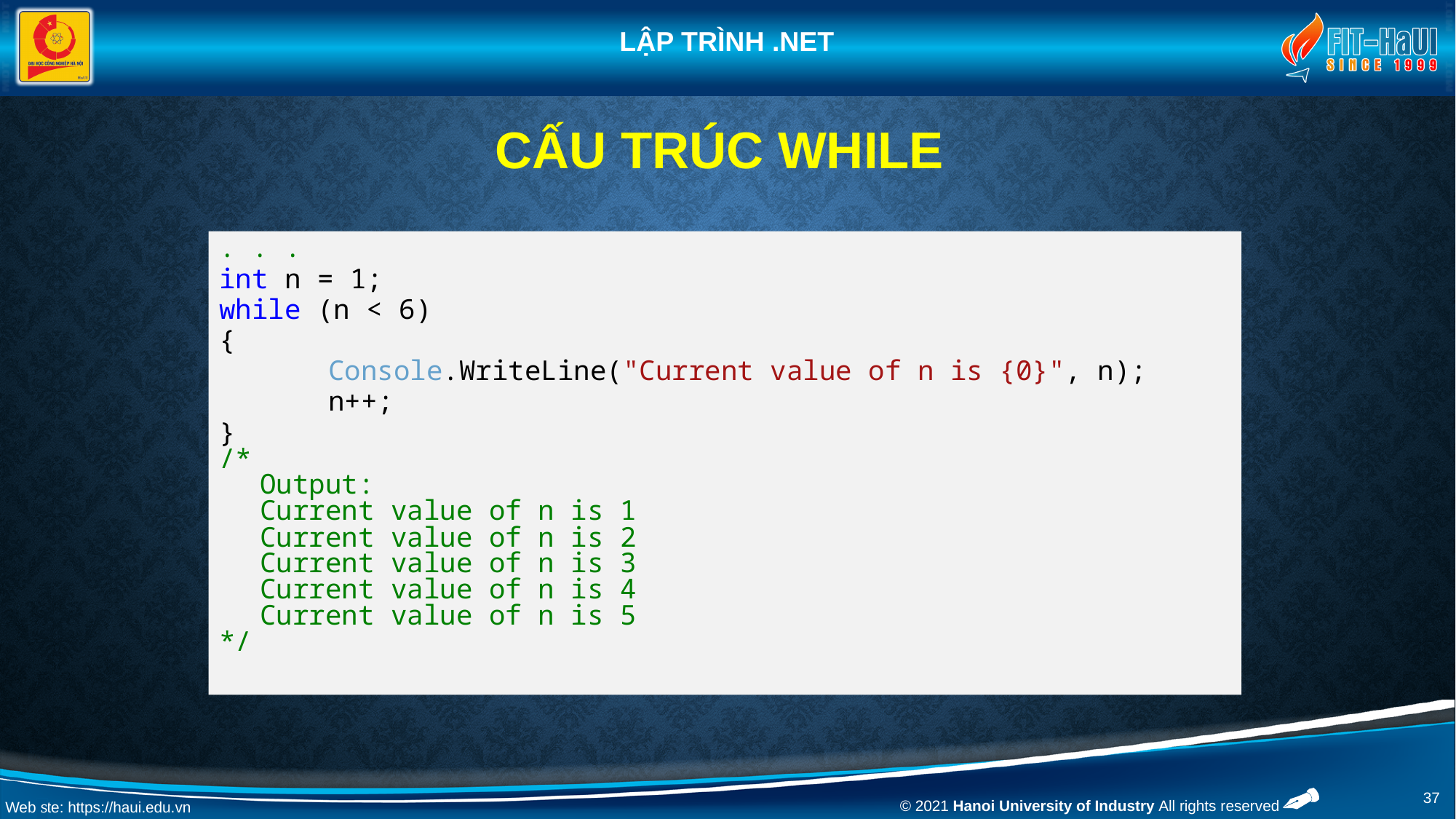

# Cấu trúc while
. . .
int n = 1;
while (n < 6)
{
	Console.WriteLine("Current value of n is {0}", n);
	n++;
}
/*
Output:
Current value of n is 1
Current value of n is 2
Current value of n is 3
Current value of n is 4
Current value of n is 5
*/